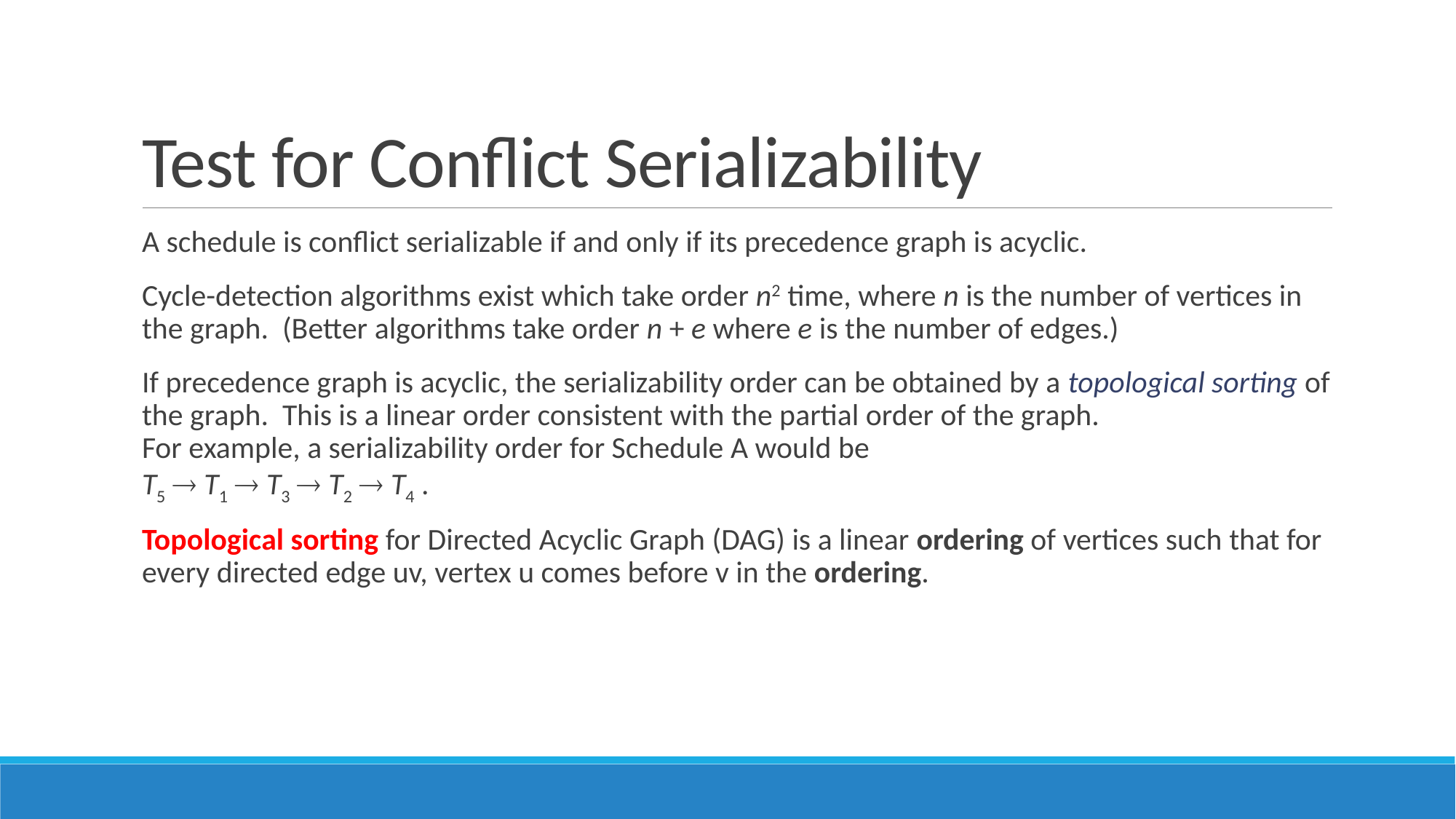

# Test for Conflict Serializability
A schedule is conflict serializable if and only if its precedence graph is acyclic.
Cycle-detection algorithms exist which take order n2 time, where n is the number of vertices in the graph.  (Better algorithms take order n + e where e is the number of edges.)
If precedence graph is acyclic, the serializability order can be obtained by a topological sorting of the graph.  This is a linear order consistent with the partial order of the graph.
For example, a serializability order for Schedule A would be
T5 → T1 → T3 → T2 → T4 .
Topological sorting for Directed Acyclic Graph (DAG) is a linear ordering of vertices such that for every directed edge uv, vertex u comes before v in the ordering.